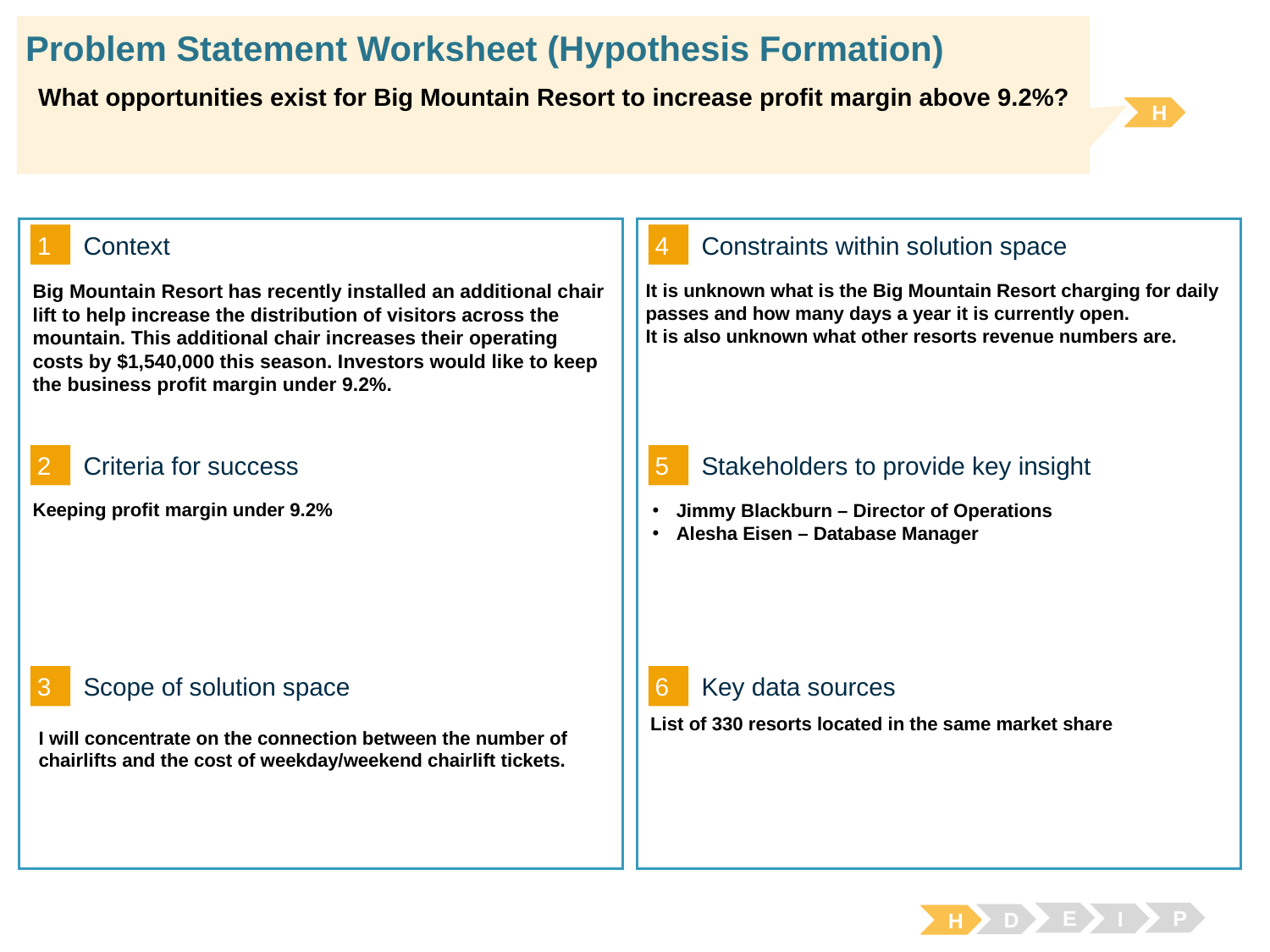

# Problem Statement Worksheet (Hypothesis Formation)
What opportunities exist for Big Mountain Resort to increase profit margin above 9.2%?
H

1
4
Context
Constraints within solution space
It is unknown what is the Big Mountain Resort charging for daily passes and how many days a year it is currently open.
It is also unknown what other resorts revenue numbers are.
Big Mountain Resort has recently installed an additional chair lift to help increase the distribution of visitors across the mountain. This additional chair increases their operating costs by $1,540,000 this season. Investors would like to keep the business profit margin under 9.2%.
2
5
Criteria for success
Stakeholders to provide key insight
Keeping profit margin under 9.2%
Jimmy Blackburn – Director of Operations
Alesha Eisen – Database Manager
3
6
Key data sources
Scope of solution space
List of 330 resorts located in the same market share
I will concentrate on the connection between the number of chairlifts and the cost of weekday/weekend chairlift tickets.
E
P
I
D
H